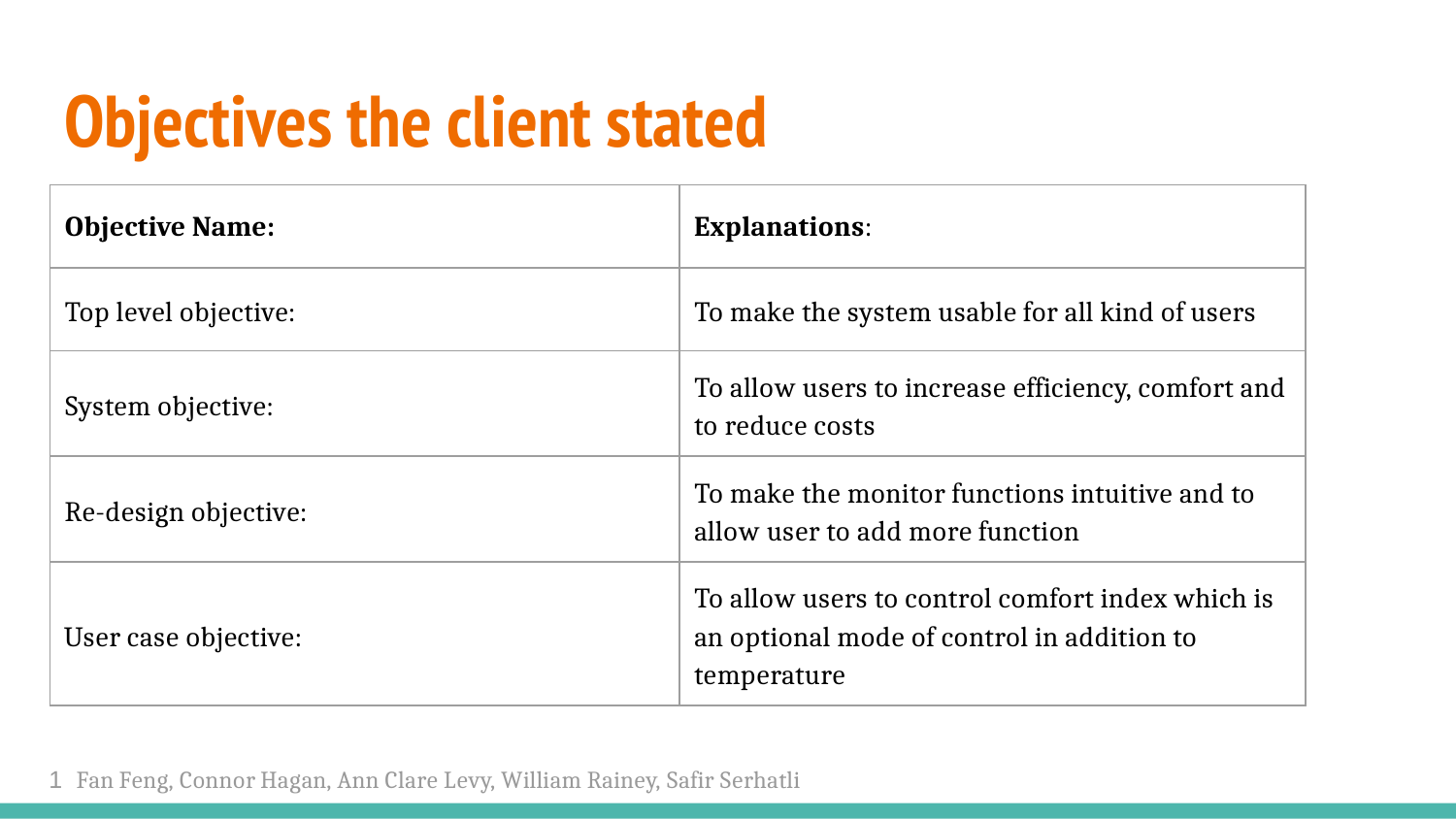

# Objectives the client stated

| Objective Name: | Explanations: |
| --- | --- |
| Top level objective: | To make the system usable for all kind of users |
| System objective: | To allow users to increase efficiency, comfort and to reduce costs |
| Re-design objective: | To make the monitor functions intuitive and to allow user to add more function |
| User case objective: | To allow users to control comfort index which is an optional mode of control in addition to temperature |
1  Fan Feng, Connor Hagan, Ann Clare Levy, William Rainey, Safir Serhatli